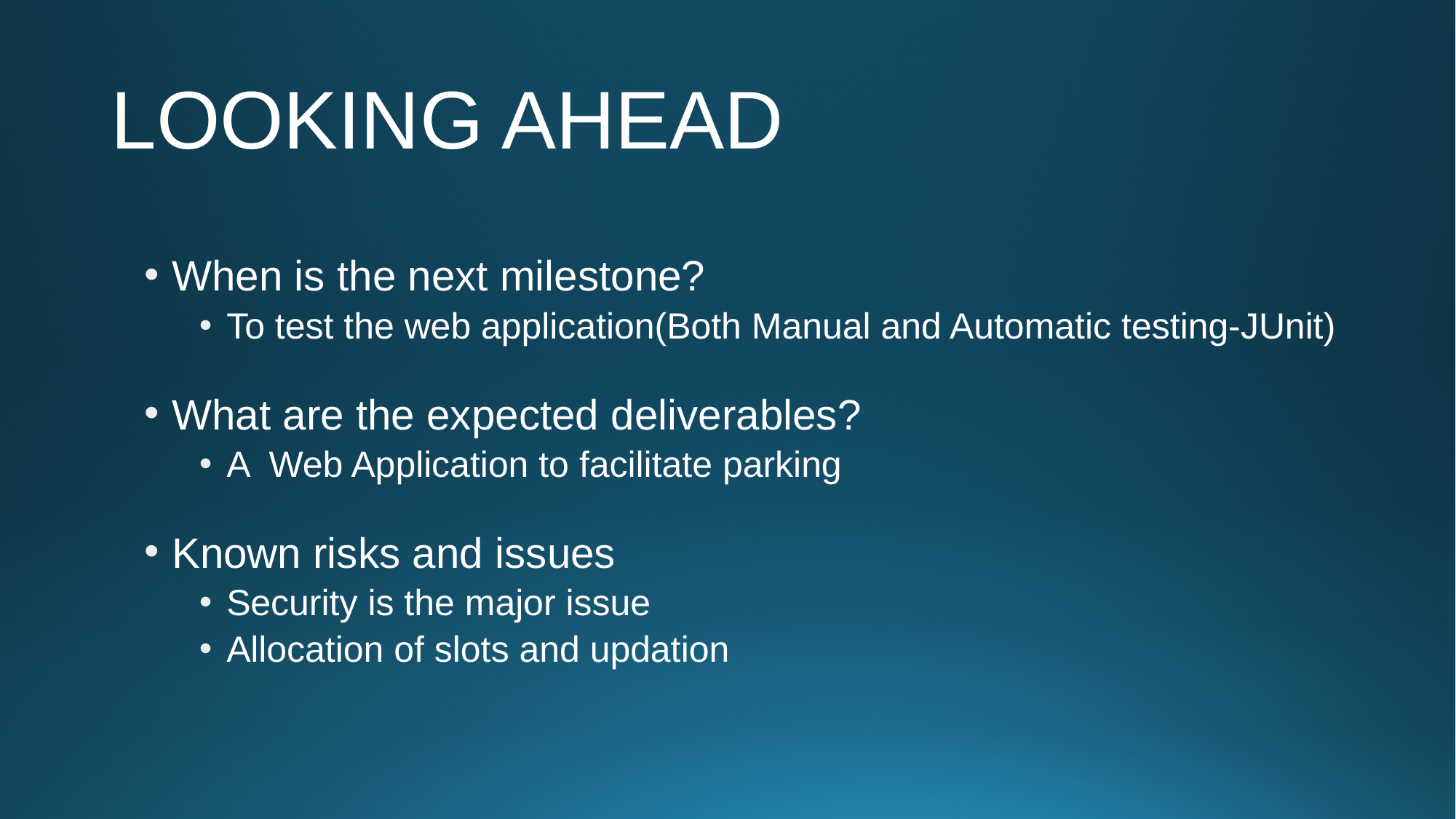

# LOOKING AHEAD
When is the next milestone?
To test the web application(Both Manual and Automatic testing-JUnit)
What are the expected deliverables?
A  Web Application to facilitate parking
Known risks and issues
Security is the major issue
Allocation of slots and updation